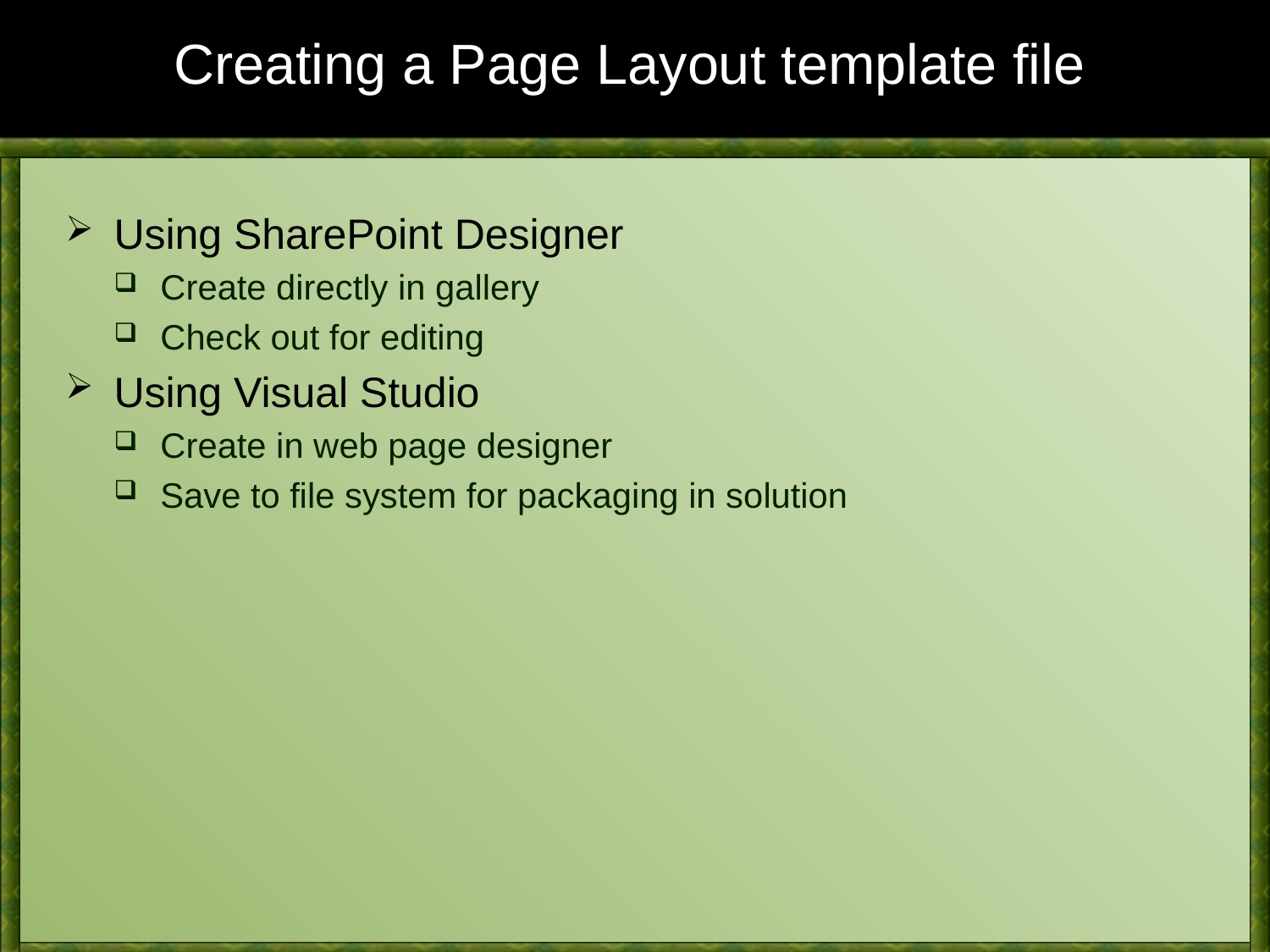

# Creating a Page Layout template file
Using SharePoint Designer
Create directly in gallery
Check out for editing
Using Visual Studio
Create in web page designer
Save to file system for packaging in solution